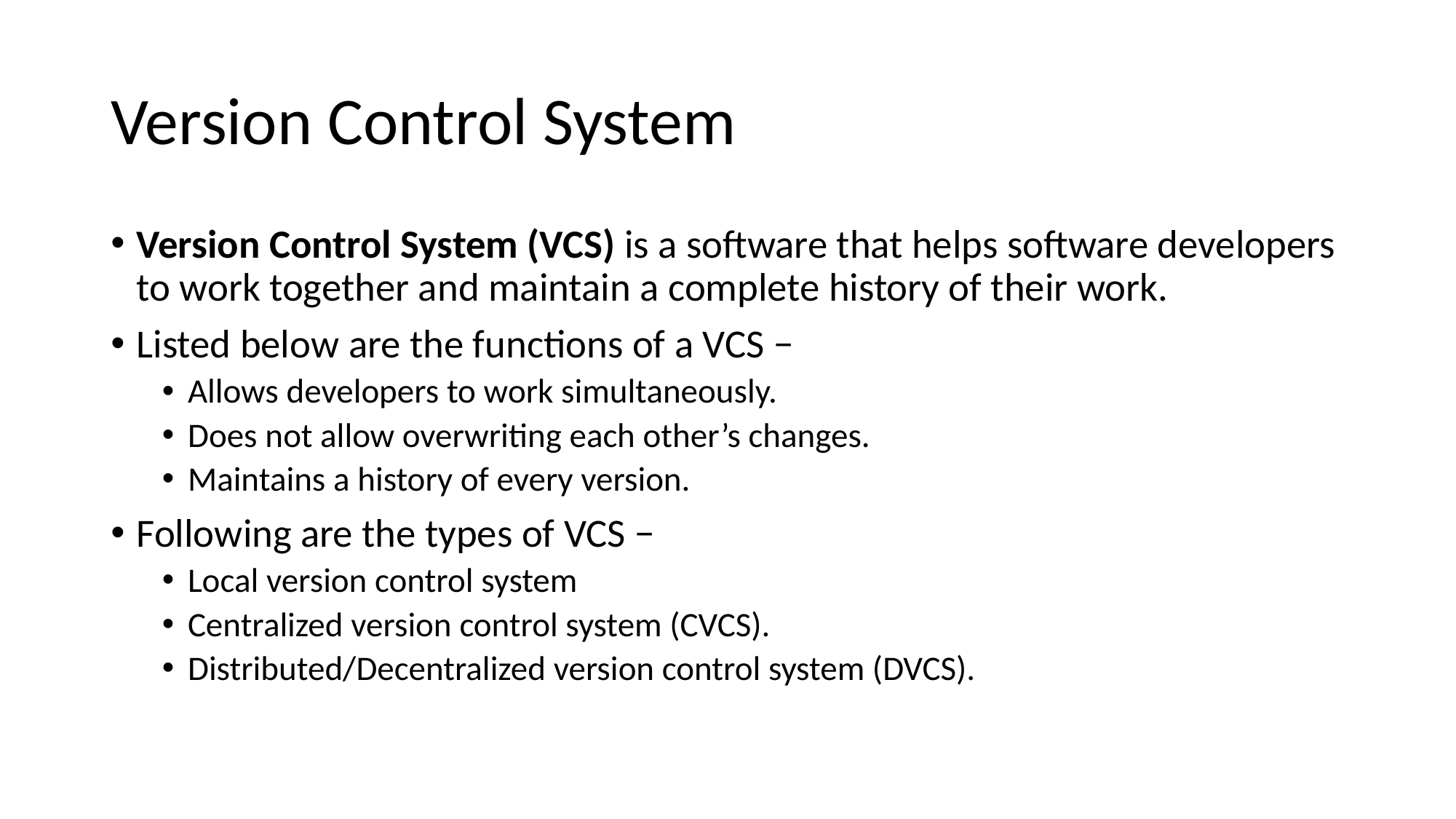

# Version Control System
Version Control System (VCS) is a software that helps software developers to work together and maintain a complete history of their work.
Listed below are the functions of a VCS −
Allows developers to work simultaneously.
Does not allow overwriting each other’s changes.
Maintains a history of every version.
Following are the types of VCS −
Local version control system
Centralized version control system (CVCS).
Distributed/Decentralized version control system (DVCS).